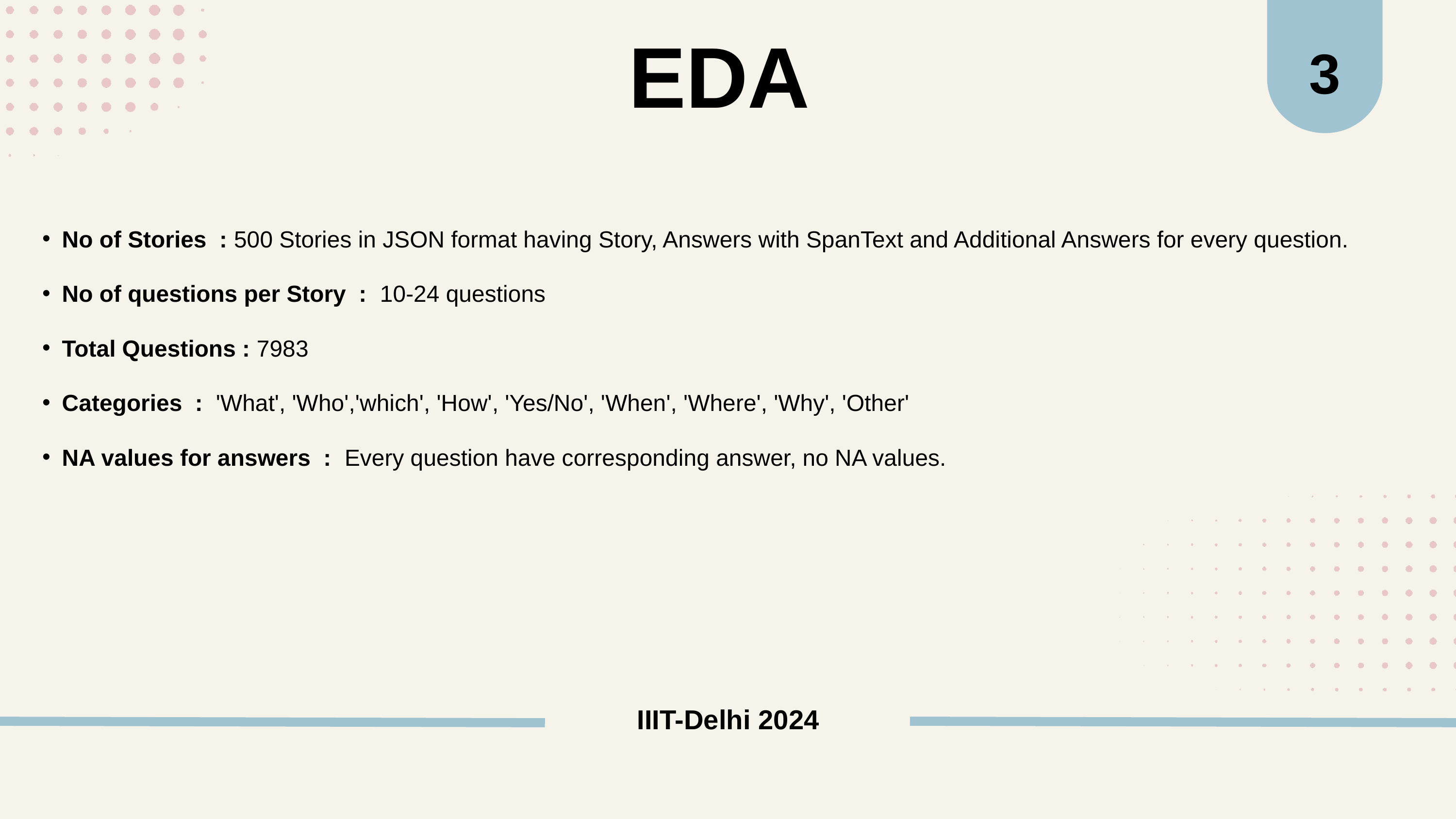

3

EDA
No of Stories  : 500 Stories in JSON format having Story, Answers with SpanText and Additional Answers for every question.
No of questions per Story  :  10-24 questions
Total Questions : 7983
Categories  :  'What', 'Who','which', 'How', 'Yes/No', 'When', 'Where', 'Why', 'Other'
NA values for answers  :  Every question have corresponding answer, no NA values.

IIIT-Delhi 2024